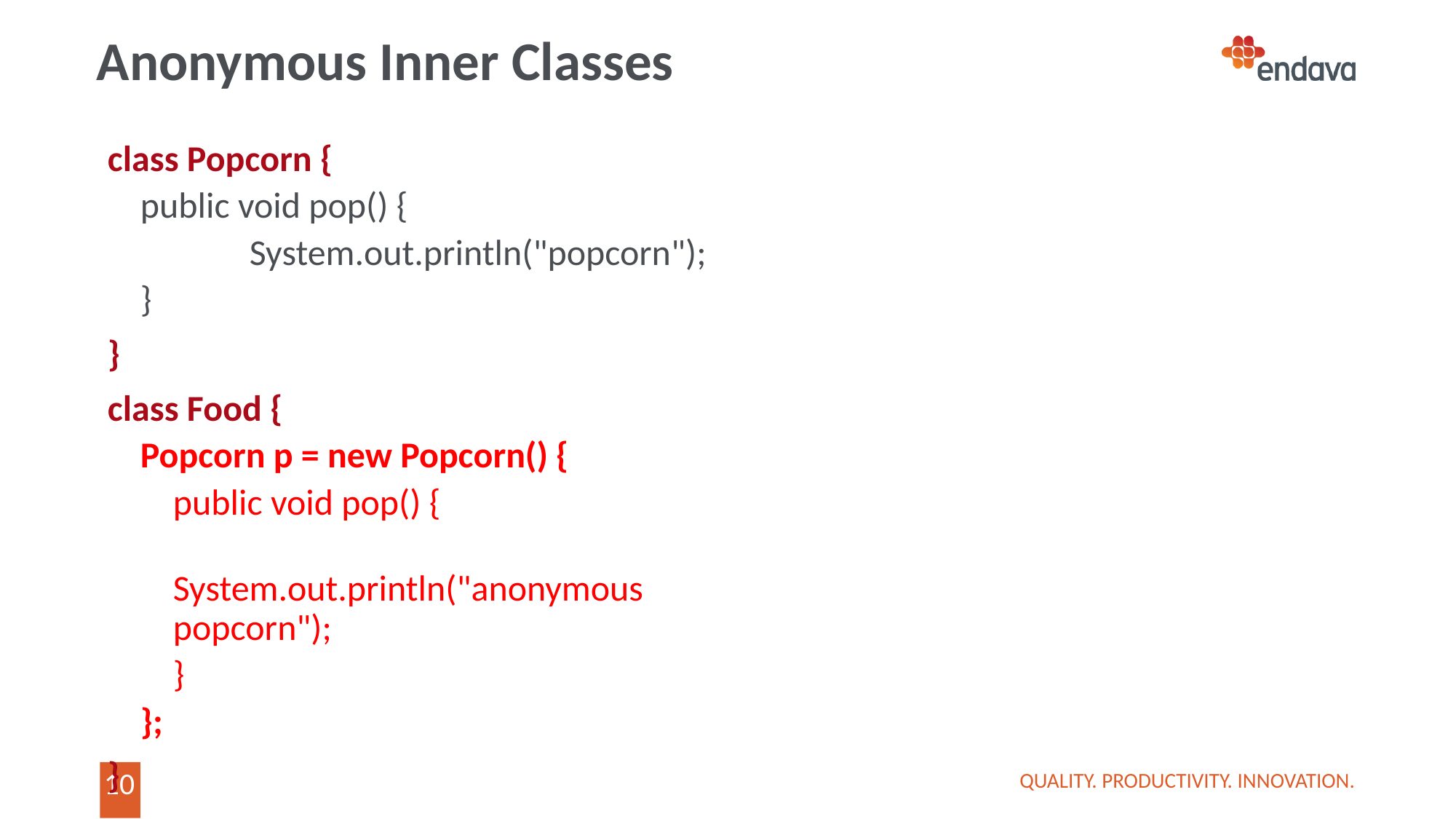

# Anonymous Inner Classes
class Popcorn {
public void pop() {
	System.out.println("popcorn");
}
}
class Food {
Popcorn p = new Popcorn() {
public void pop() {
	System.out.println("anonymous popcorn");
}
};
}
QUALITY. PRODUCTIVITY. INNOVATION.